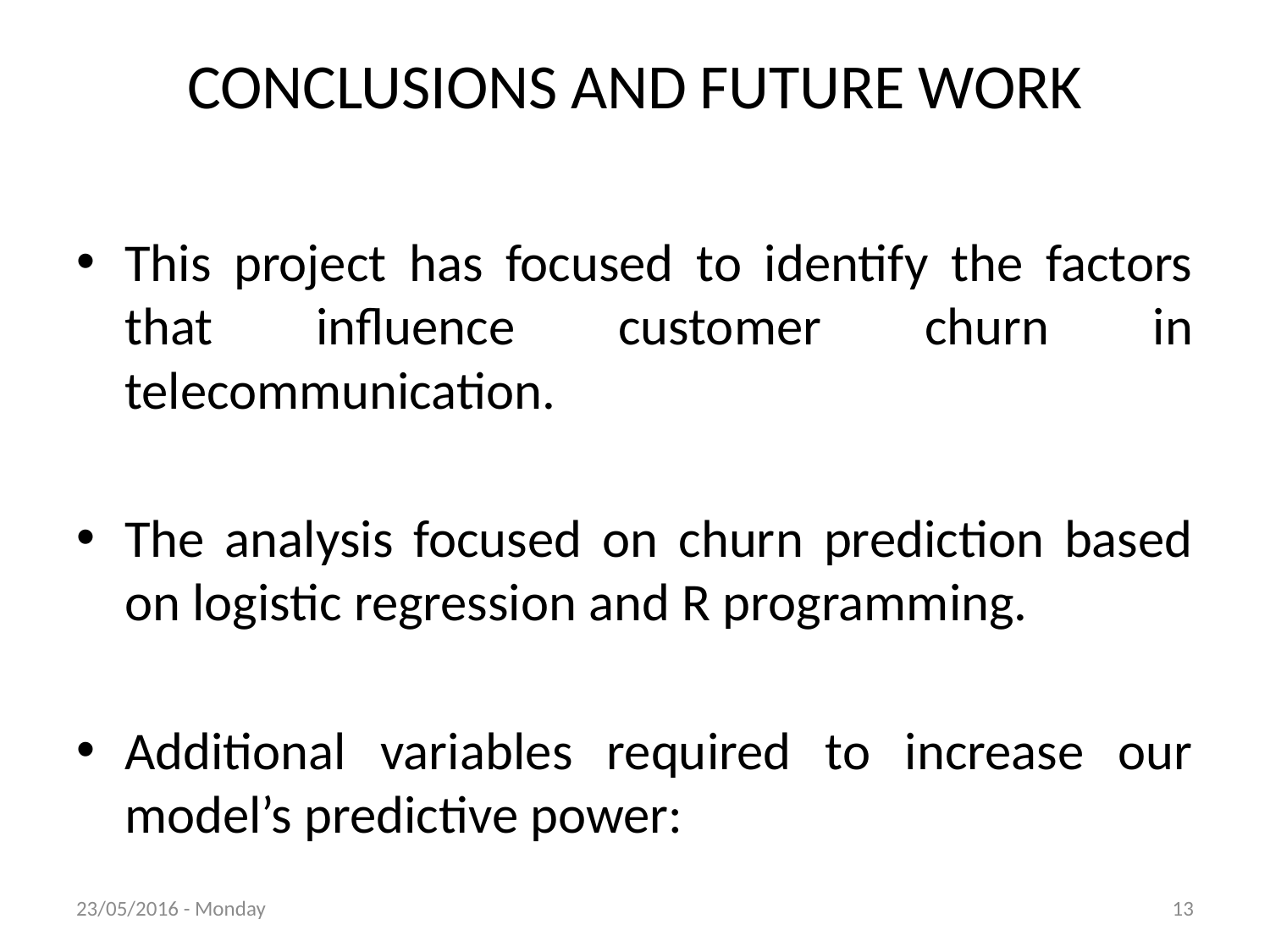

# CONCLUSIONS AND FUTURE WORK
This project has focused to identify the factors that influence customer churn in telecommunication.

The analysis focused on churn prediction based on logistic regression and R programming.

Additional variables required to increase our model’s predictive power:

23/05/2016 - Monday
13